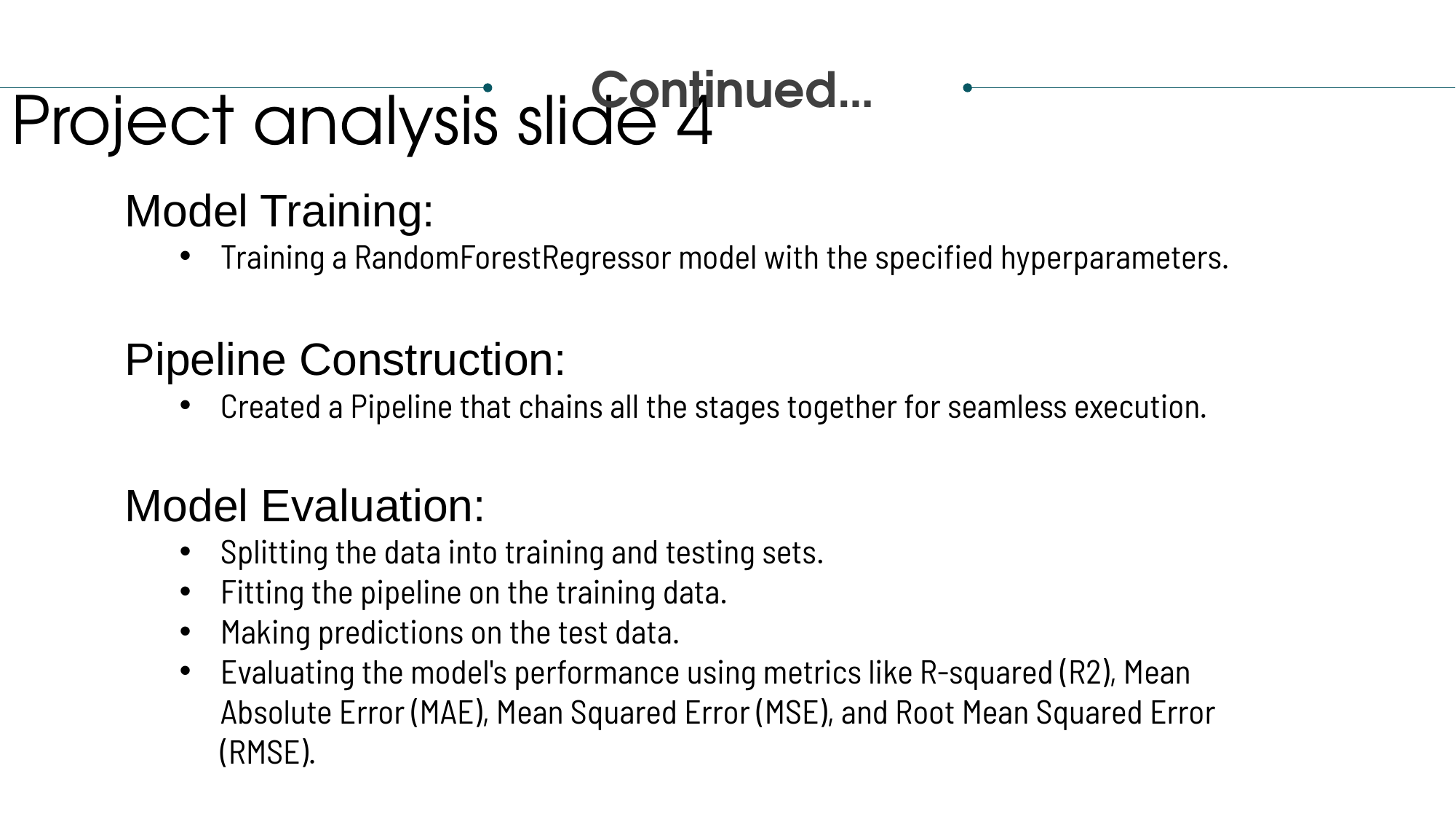

Project analysis slide 4
Continued…
Model Training:
Training a RandomForestRegressor model with the specified hyperparameters.
Pipeline Construction:
Created a Pipeline that chains all the stages together for seamless execution.
Model Evaluation:
Splitting the data into training and testing sets.
Fitting the pipeline on the training data.
Making predictions on the test data.
Evaluating the model's performance using metrics like R-squared (R2), Mean Absolute Error (MAE), Mean Squared Error (MSE), and Root Mean Squared Error (RMSE).